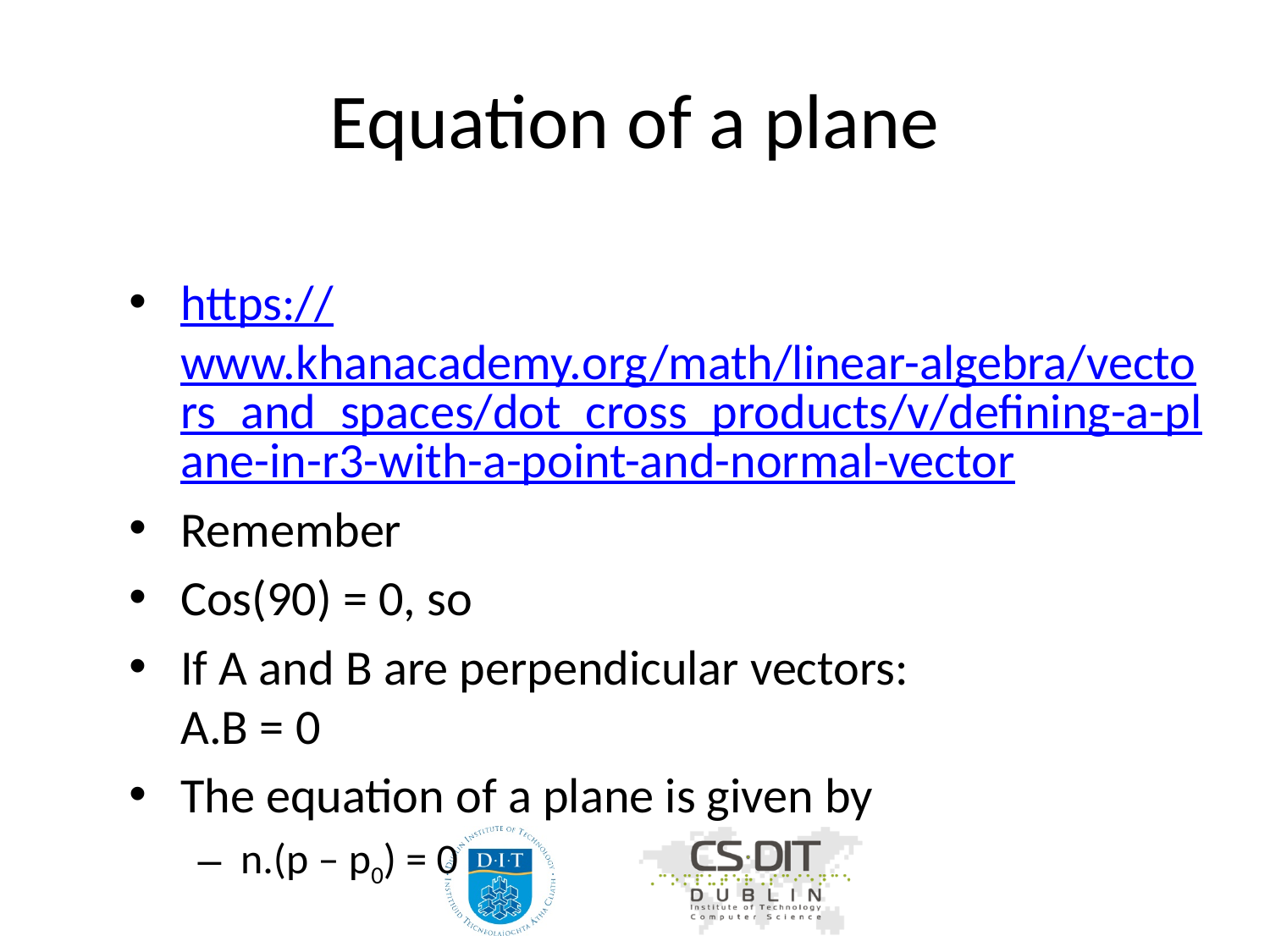

# Equation of a plane
https://www.khanacademy.org/math/linear-algebra/vectors_and_spaces/dot_cross_products/v/defining-a-plane-in-r3-with-a-point-and-normal-vector
Remember
Cos(90) = 0, so
If A and B are perpendicular vectors:
A.B = 0
The equation of a plane is given by
n.(p – p0) = 0